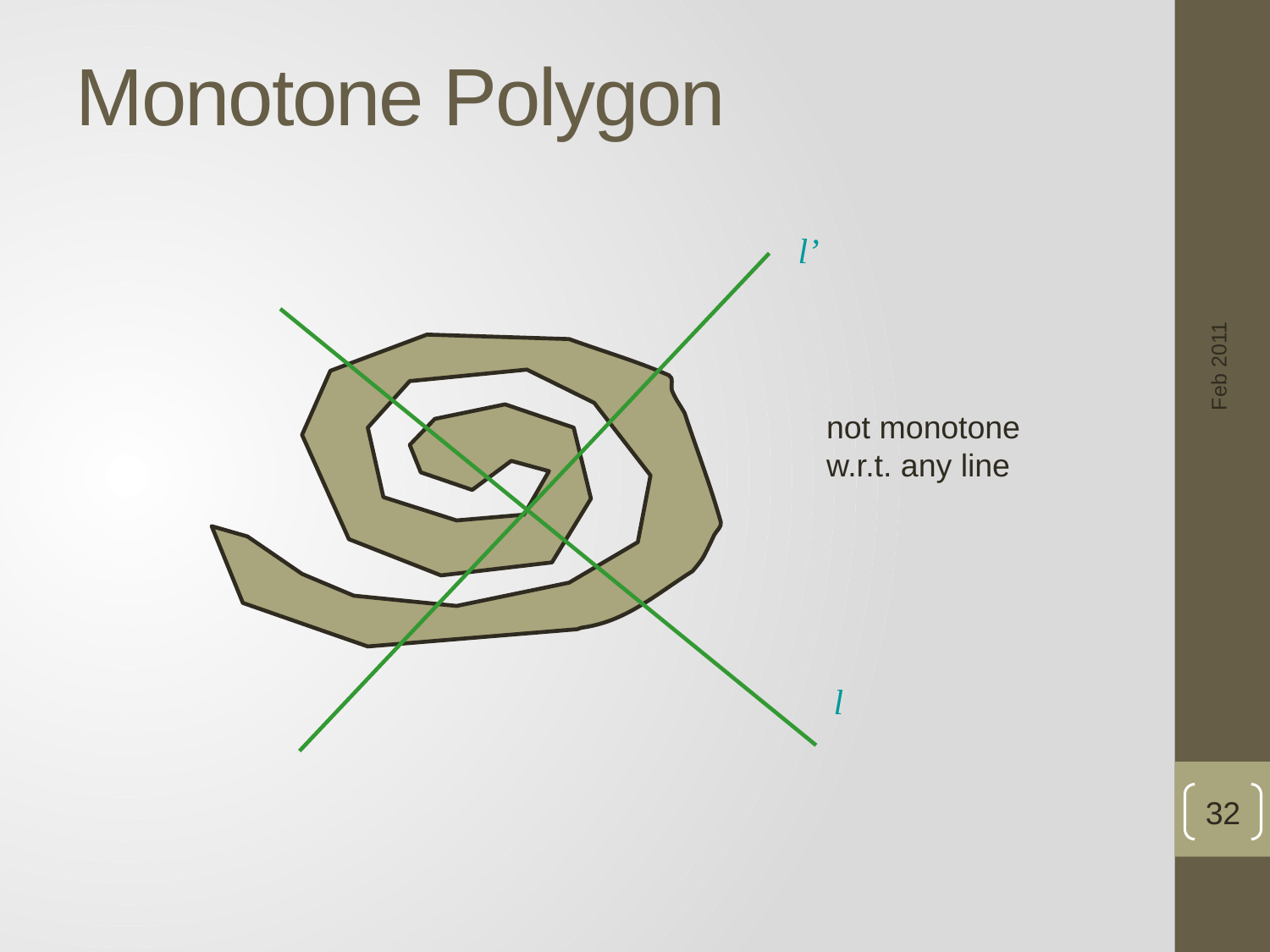

Monotone Polygon
l’

l
Feb 2011
not monotone w.r.t. any line
32